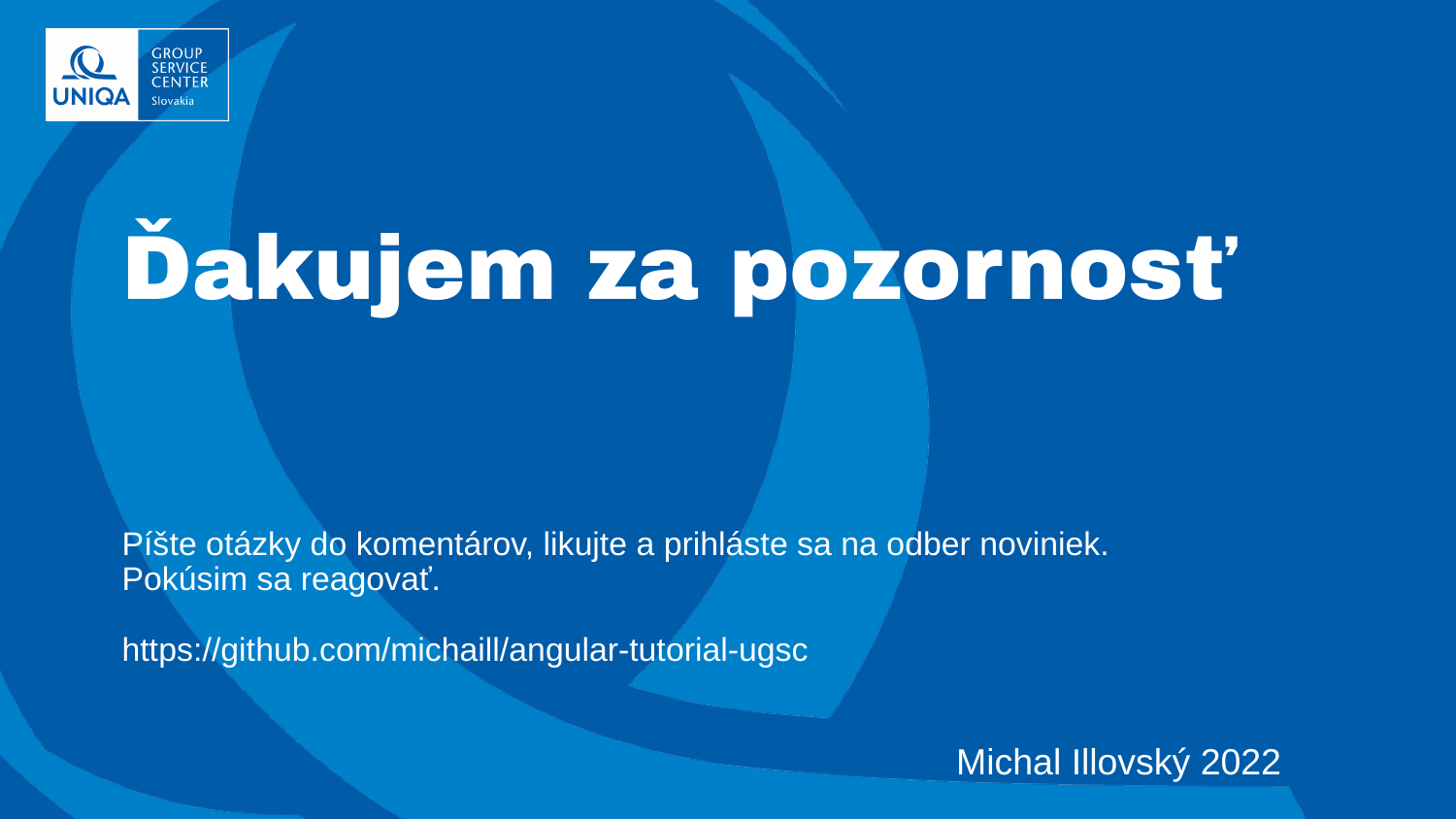

# Ďakujem za pozornosť
Píšte otázky do komentárov, likujte a prihláste sa na odber noviniek.
Pokúsim sa reagovať.
https://github.com/michaill/angular-tutorial-ugsc
Michal Illovský 2022